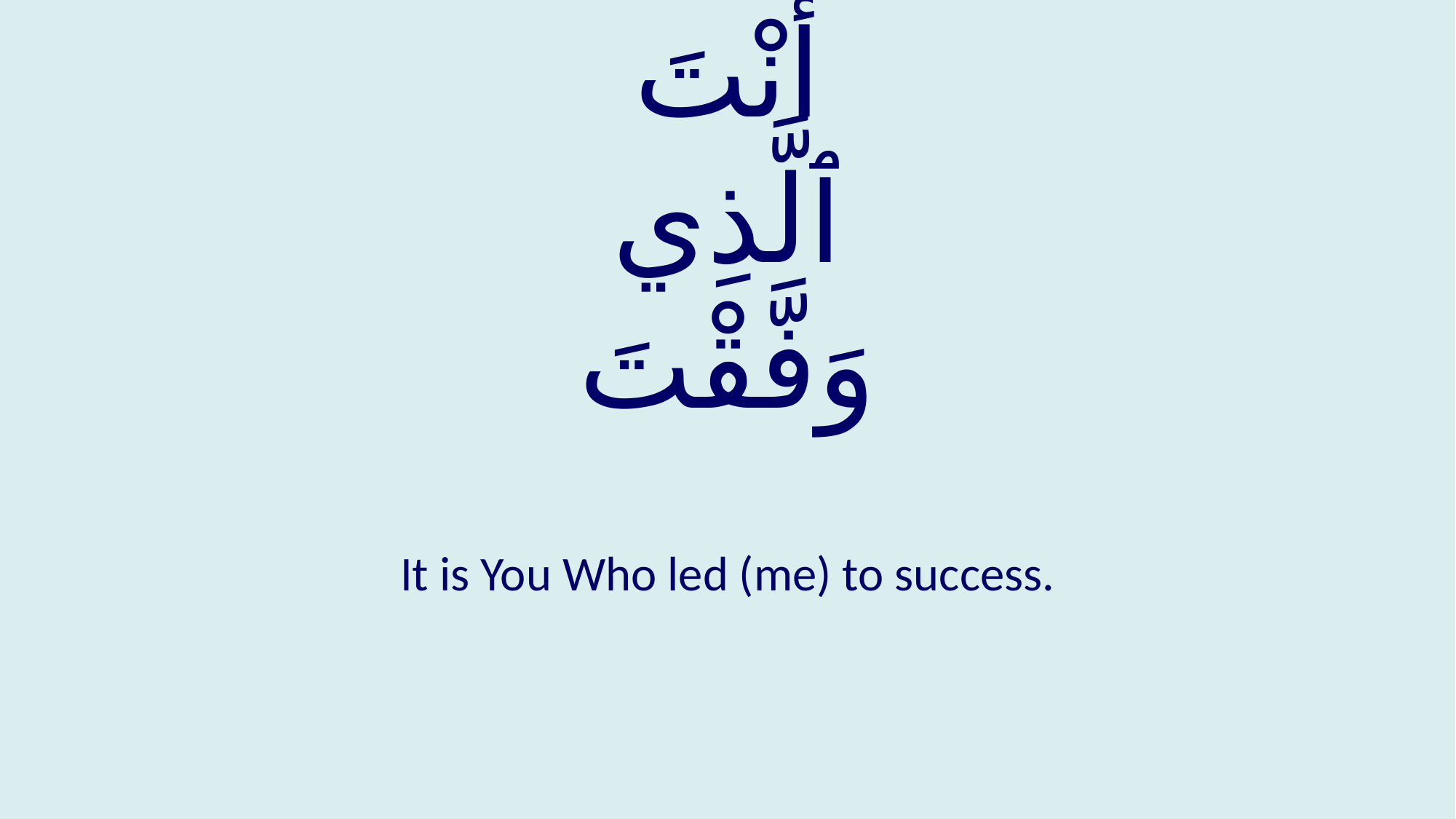

# أنْتَ ٱلَّذِي وَفَّقْتَ
It is You Who led (me) to success.